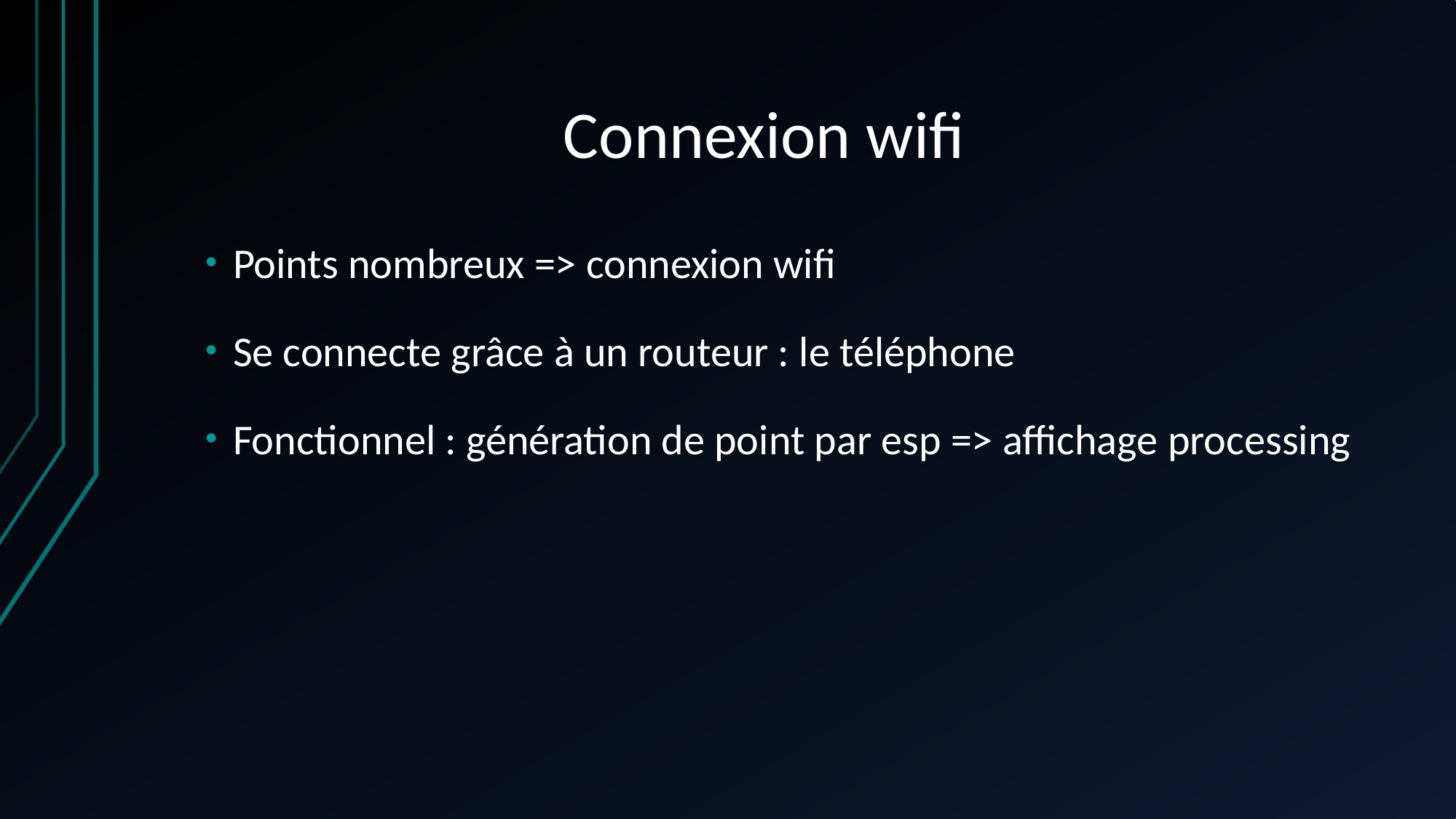

# Connexion wifi
Points nombreux => connexion wifi
Se connecte grâce à un routeur : le téléphone
Fonctionnel : génération de point par esp => affichage processing